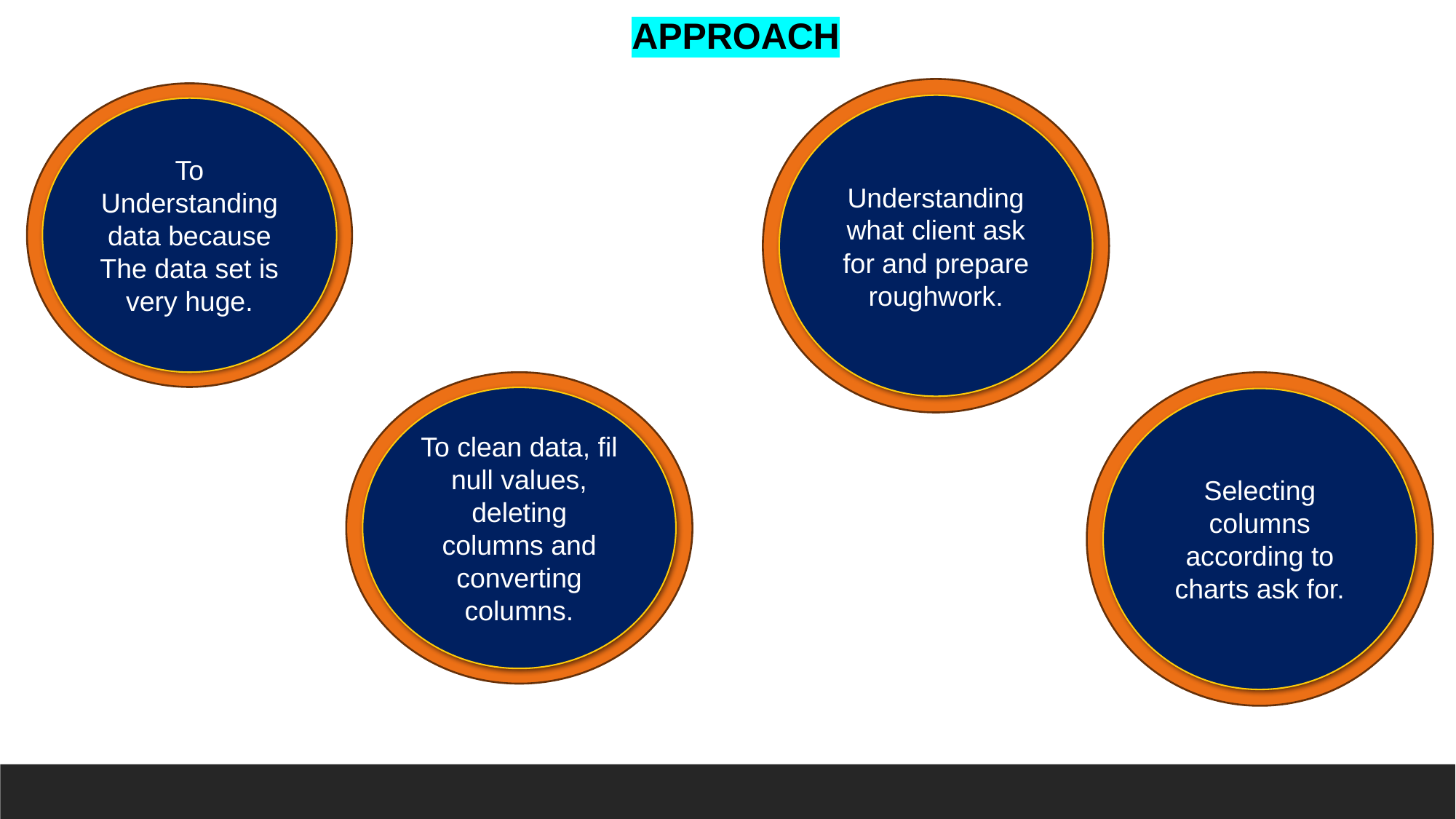

APPROACH

Understanding what client ask for and prepare roughwork.

To Understanding data because
The data set is very huge.

To clean data, fil null values, deleting columns and converting columns.

Selecting columns according to charts ask for.